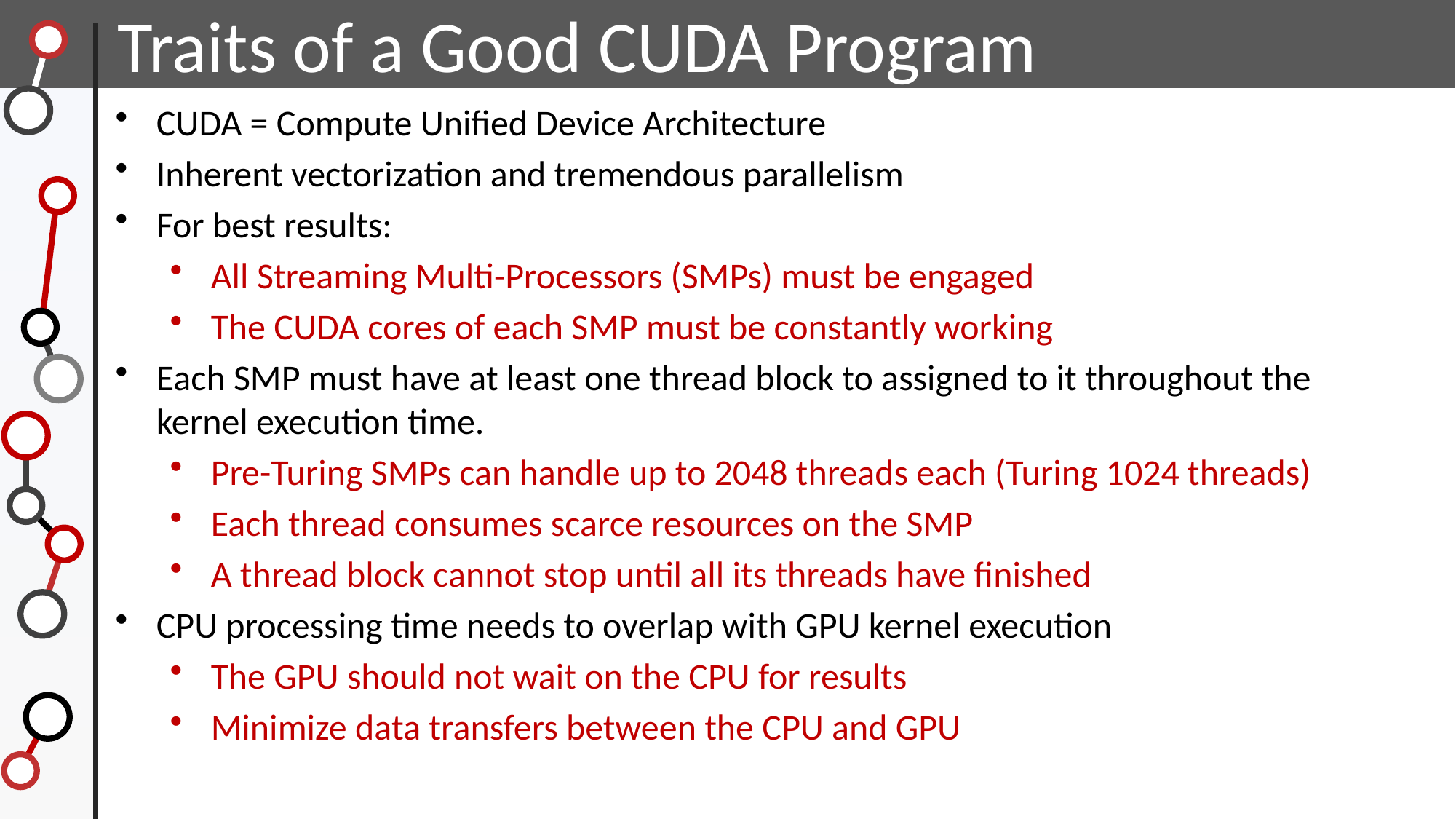

Traits of a Good CUDA Program

CUDA = Compute Unified Device Architecture
Inherent vectorization and tremendous parallelism
For best results:
All Streaming Multi-Processors (SMPs) must be engaged
The CUDA cores of each SMP must be constantly working
Each SMP must have at least one thread block to assigned to it throughout the kernel execution time.
Pre-Turing SMPs can handle up to 2048 threads each (Turing 1024 threads)
Each thread consumes scarce resources on the SMP
A thread block cannot stop until all its threads have finished
CPU processing time needs to overlap with GPU kernel execution
The GPU should not wait on the CPU for results
Minimize data transfers between the CPU and GPU